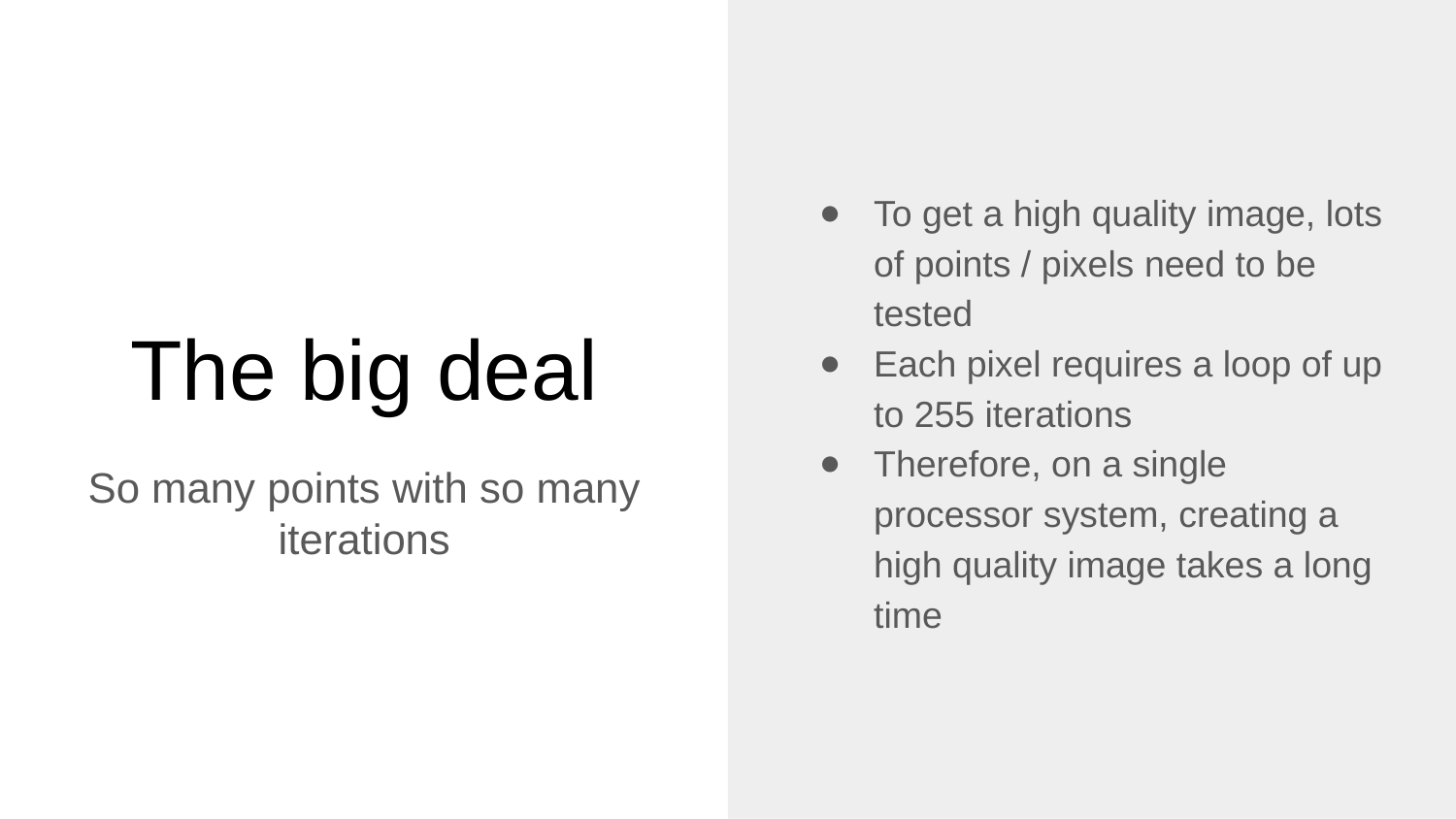

To get a high quality image, lots of points / pixels need to be tested
Each pixel requires a loop of up to 255 iterations
Therefore, on a single processor system, creating a high quality image takes a long time
# The big deal
So many points with so many iterations